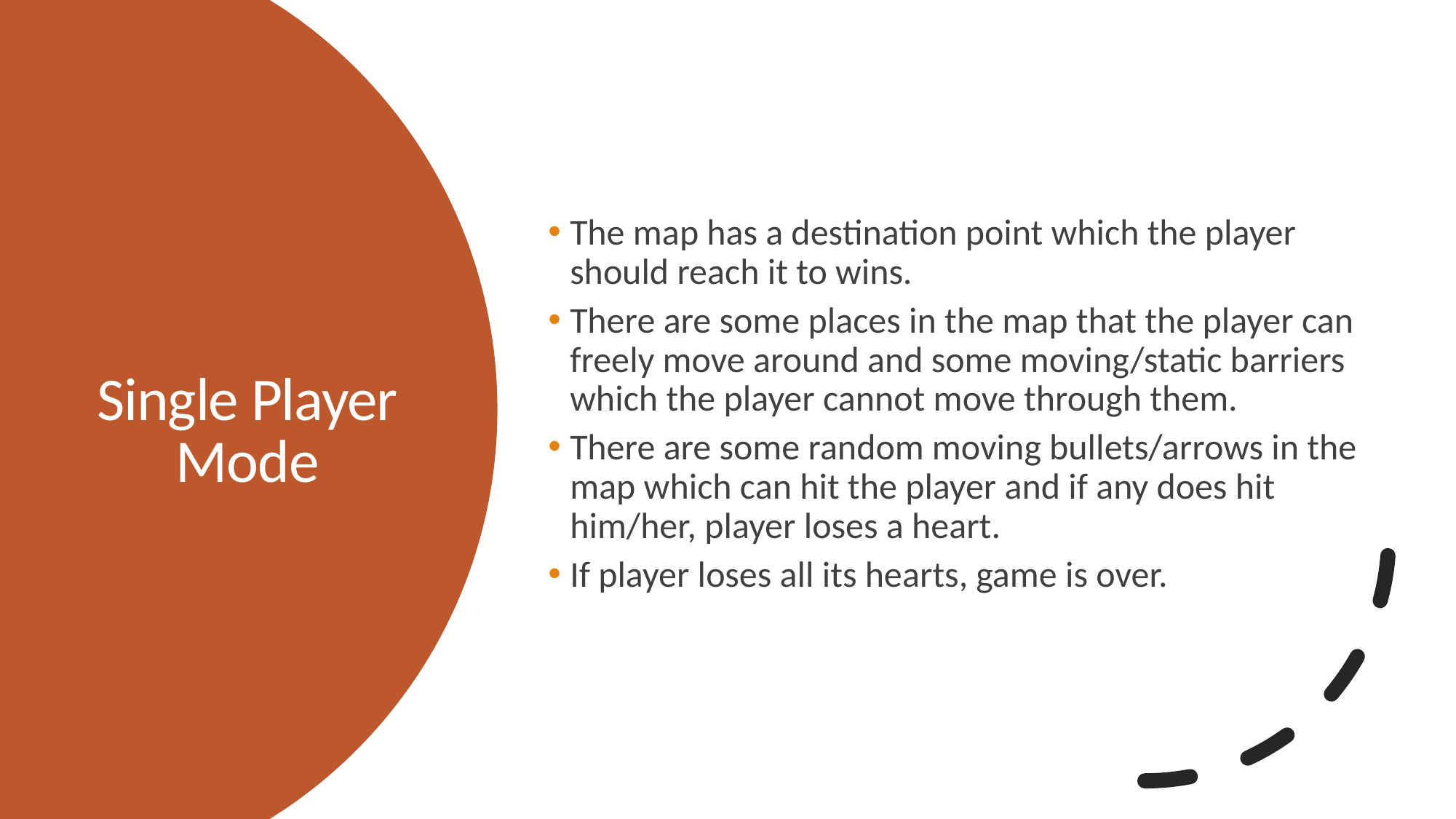

The map has a destination point which the player should reach it to wins.
There are some places in the map that the player can freely move around and some moving/static barriers which the player cannot move through them.
There are some random moving bullets/arrows in the map which can hit the player and if any does hit him/her, player loses a heart.
If player loses all its hearts, game is over.

Single Player
Mode